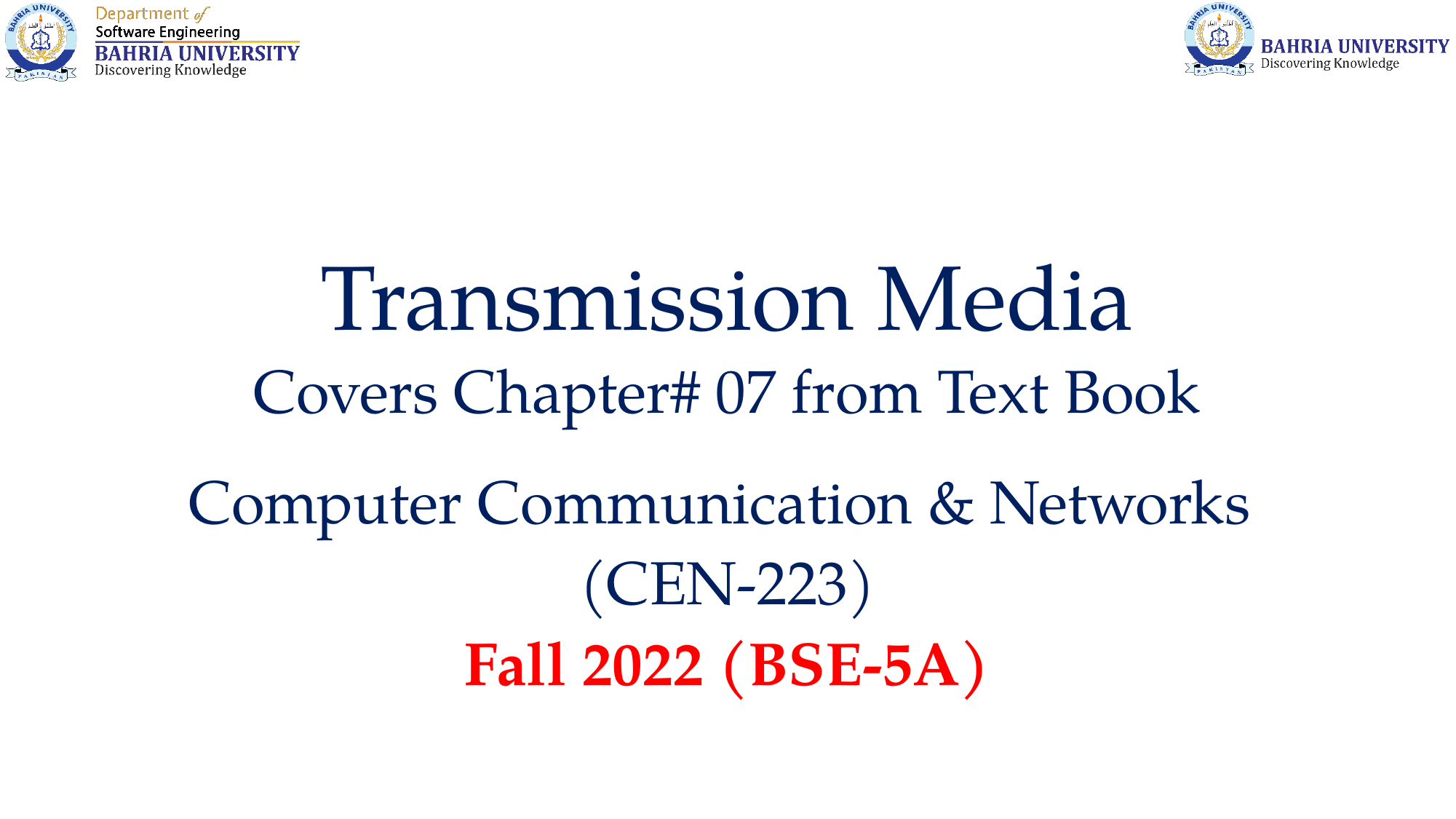

# Transmission Media
Covers Chapter# 07 from Text Book
Computer Communication & Networks
(CEN-223)
Fall 2022 (BSE-5A)